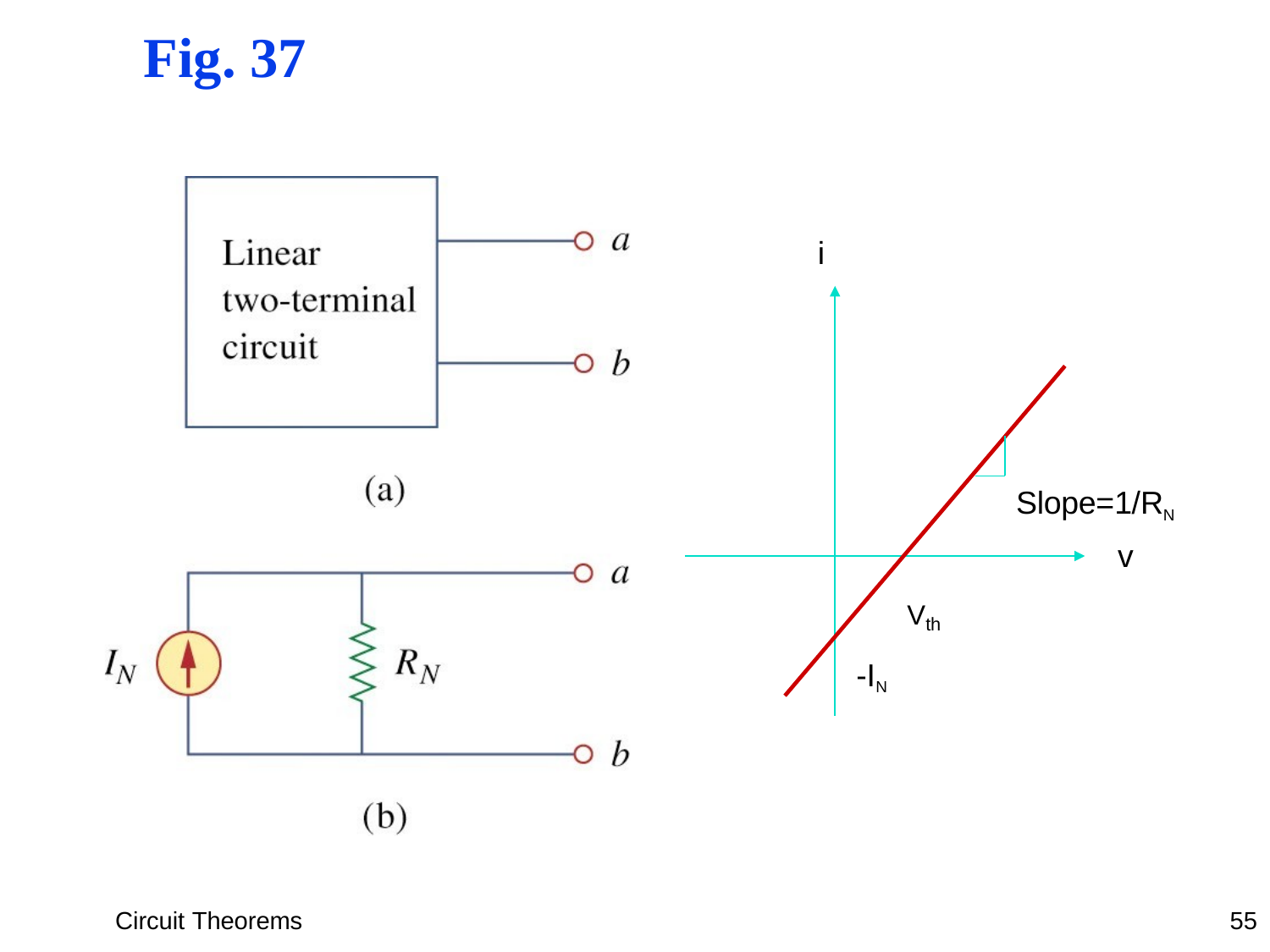

# Fig. 37

i

Slope=1/RN
v
Vth
-IN
Circuit Theorems
55